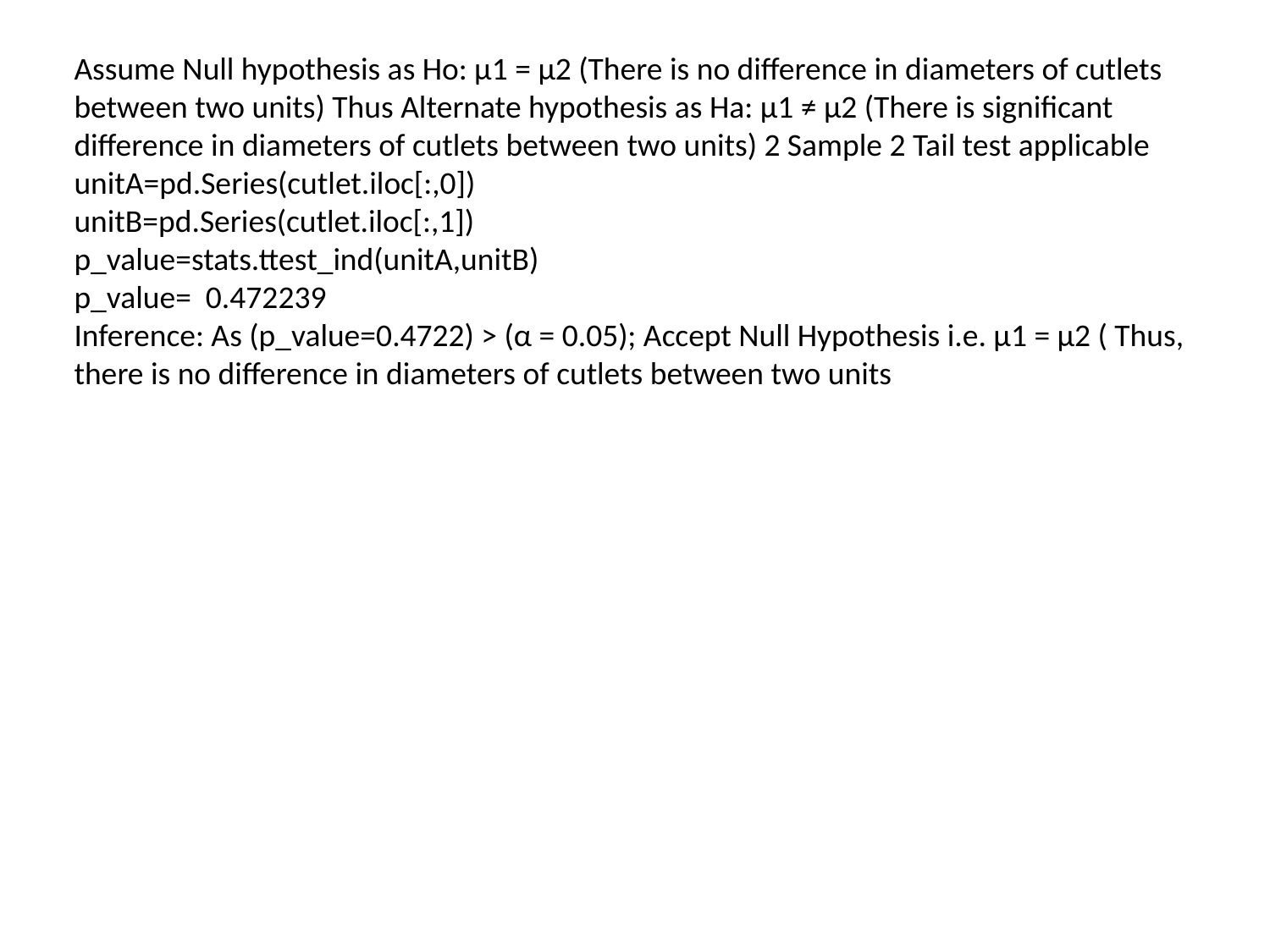

Assume Null hypothesis as Ho: μ1 = μ2 (There is no difference in diameters of cutlets between two units) Thus Alternate hypothesis as Ha: μ1 ≠ μ2 (There is significant difference in diameters of cutlets between two units) 2 Sample 2 Tail test applicable
unitA=pd.Series(cutlet.iloc[:,0])
unitB=pd.Series(cutlet.iloc[:,1])
p_value=stats.ttest_ind(unitA,unitB)
p_value=  0.472239
Inference: As (p_value=0.4722) > (α = 0.05); Accept Null Hypothesis i.e. μ1 = μ2 ( Thus, there is no difference in diameters of cutlets between two units